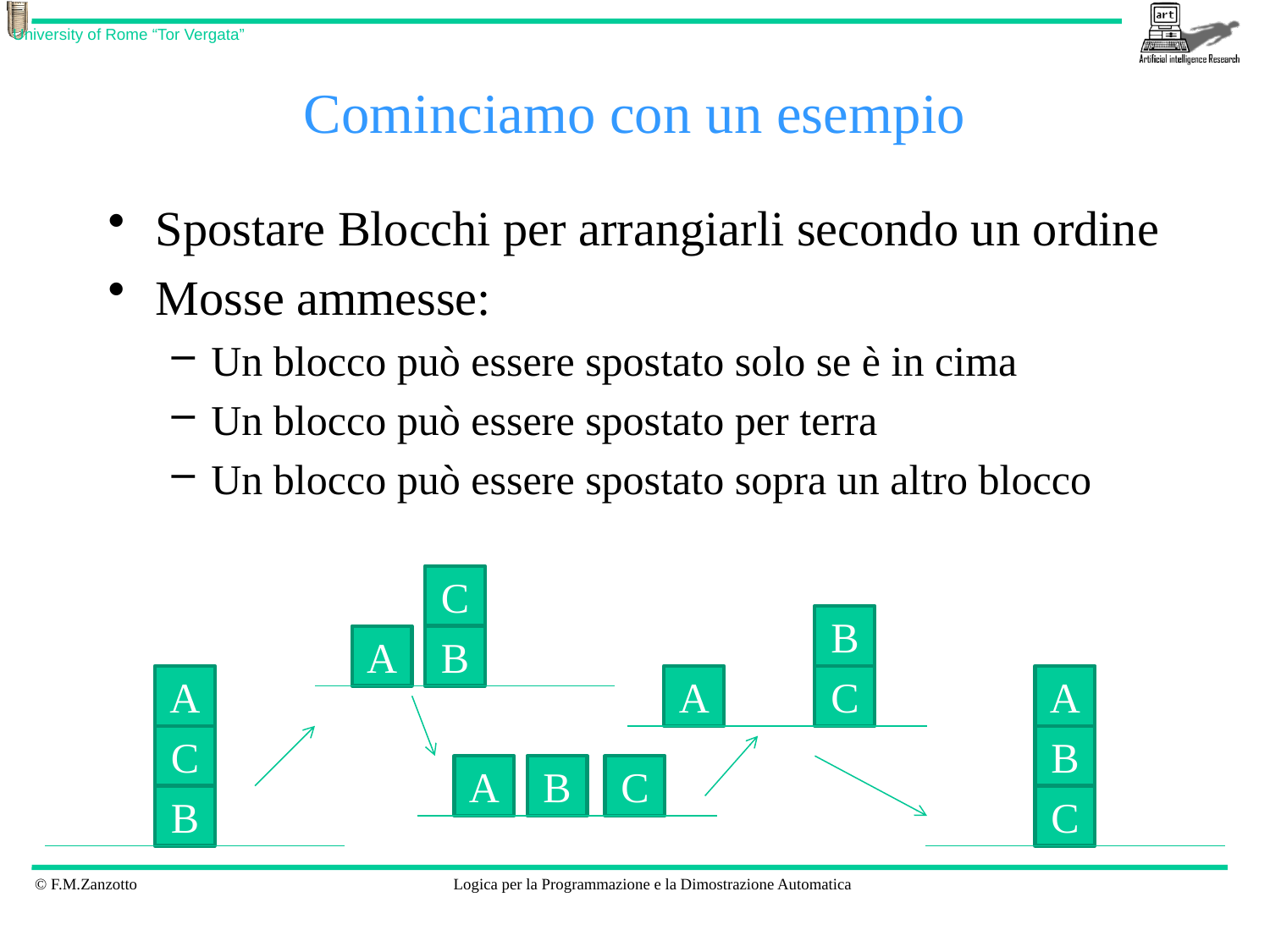

# Cominciamo con un esempio
Spostare Blocchi per arrangiarli secondo un ordine
Mosse ammesse:
Un blocco può essere spostato solo se è in cima
Un blocco può essere spostato per terra
Un blocco può essere spostato sopra un altro blocco

C
B
A
B
A
A
C
A
C
B
A
B
C
B
C